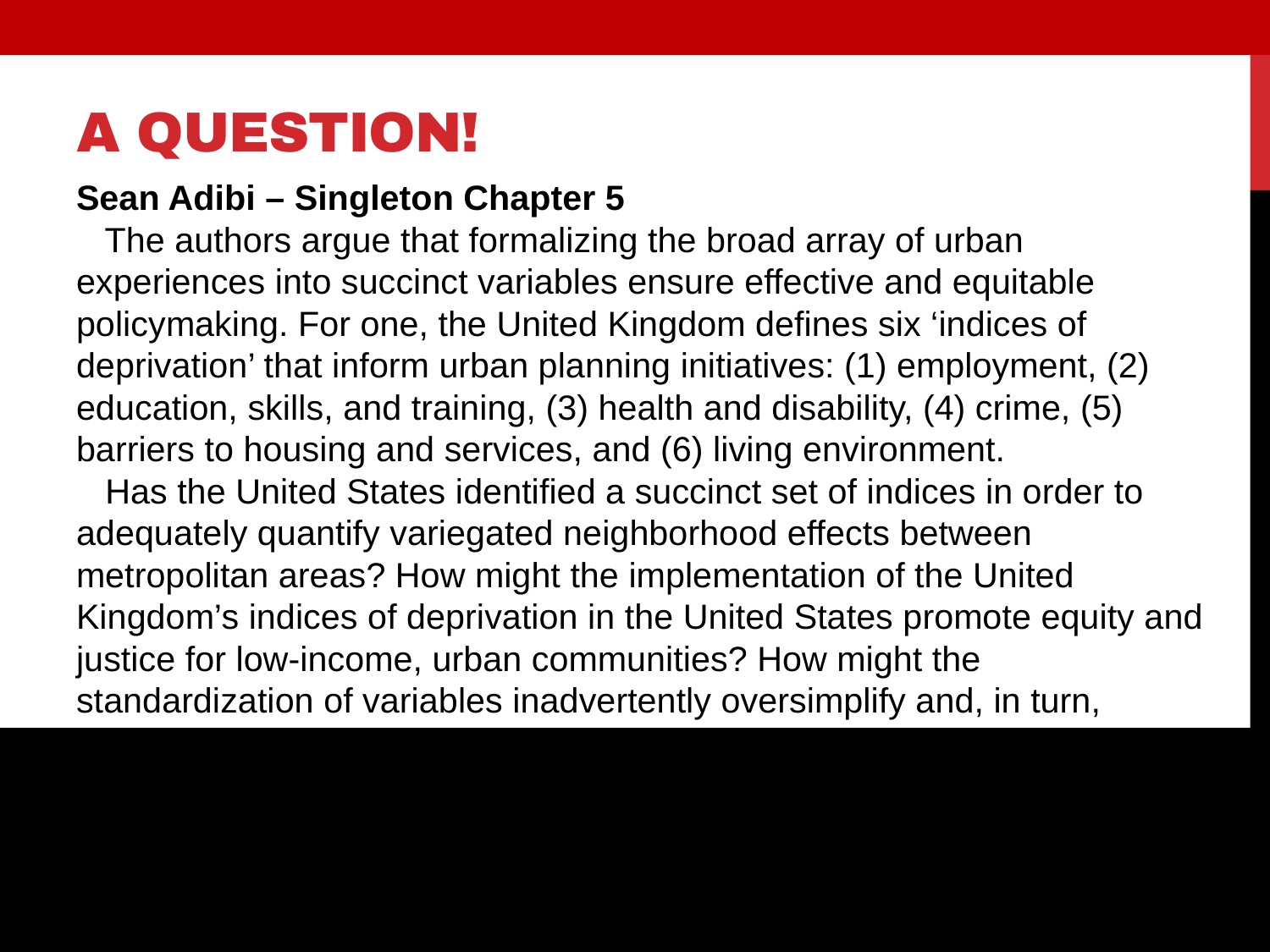

# A question!
Sean Adibi – Singleton Chapter 5
   The authors argue that formalizing the broad array of urban experiences into succinct variables ensure effective and equitable policymaking. For one, the United Kingdom defines six ‘indices of deprivation’ that inform urban planning initiatives: (1) employment, (2) education, skills, and training, (3) health and disability, (4) crime, (5) barriers to housing and services, and (6) living environment.
   Has the United States identified a succinct set of indices in order to adequately quantify variegated neighborhood effects between metropolitan areas? How might the implementation of the United Kingdom’s indices of deprivation in the United States promote equity and justice for low-income, urban communities? How might the standardization of variables inadvertently oversimplify and, in turn, obscure specific neighborhood effects that vary on a city-by-city basis?